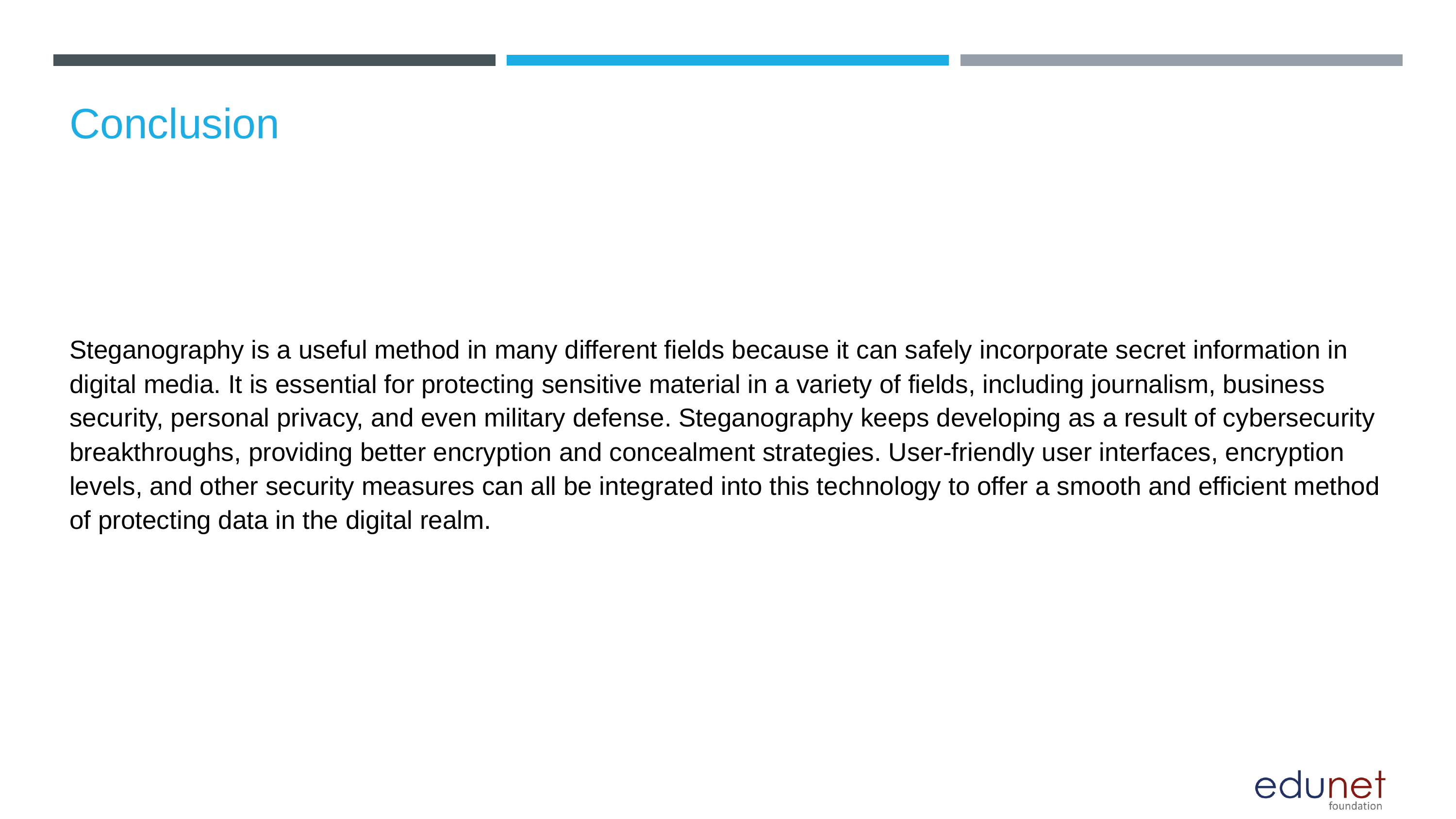

Conclusion

Steganography is a useful method in many different fields because it can safely incorporate secret information in digital media. It is essential for protecting sensitive material in a variety of fields, including journalism, business security, personal privacy, and even military defense. Steganography keeps developing as a result of cybersecurity breakthroughs, providing better encryption and concealment strategies. User-friendly user interfaces, encryption levels, and other security measures can all be integrated into this technology to offer a smooth and efficient method of protecting data in the digital realm.